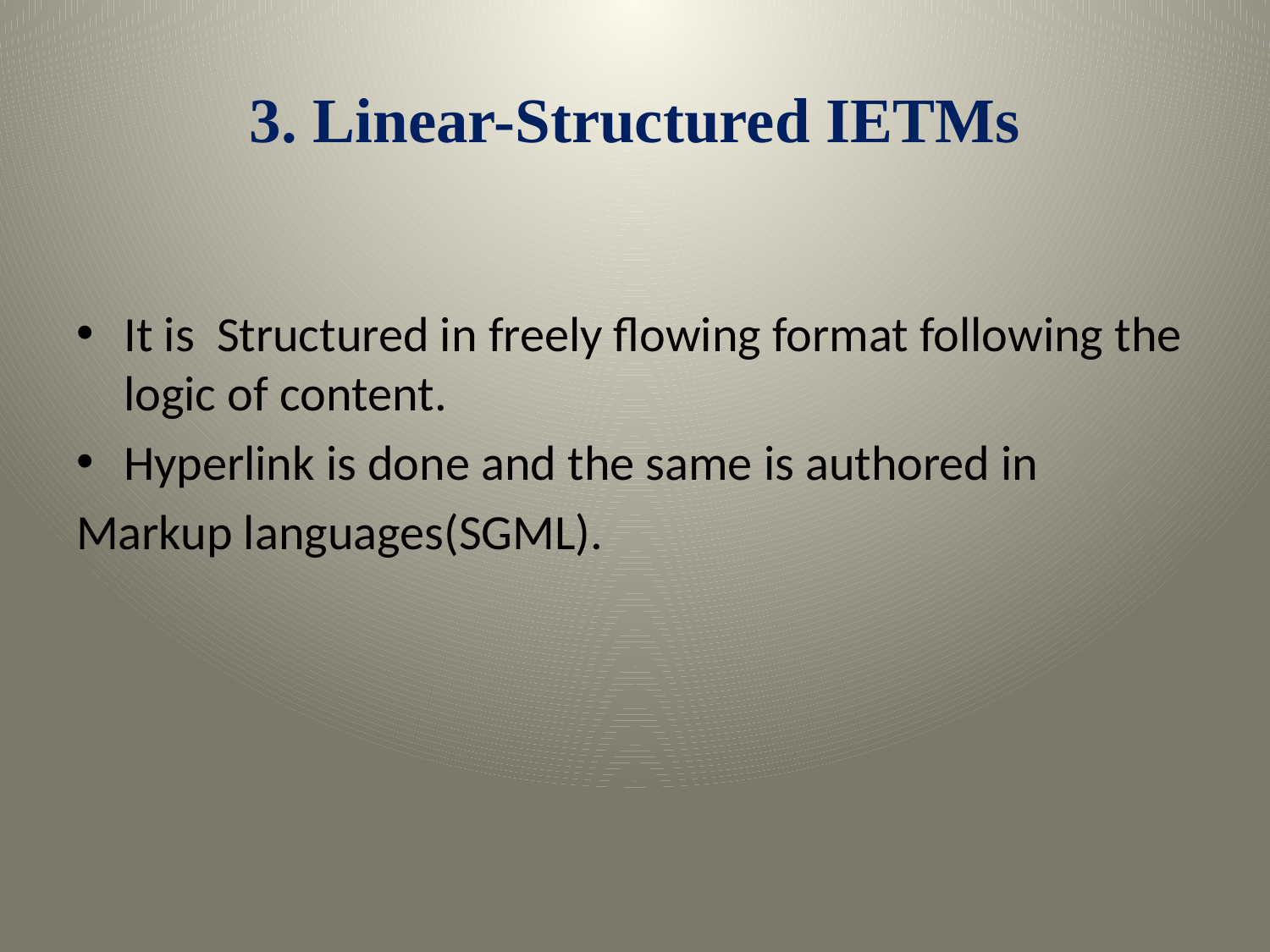

# 3. Linear-Structured IETMs
It is  Structured in freely flowing format following the logic of content.
Hyperlink is done and the same is authored in
Markup languages(SGML).